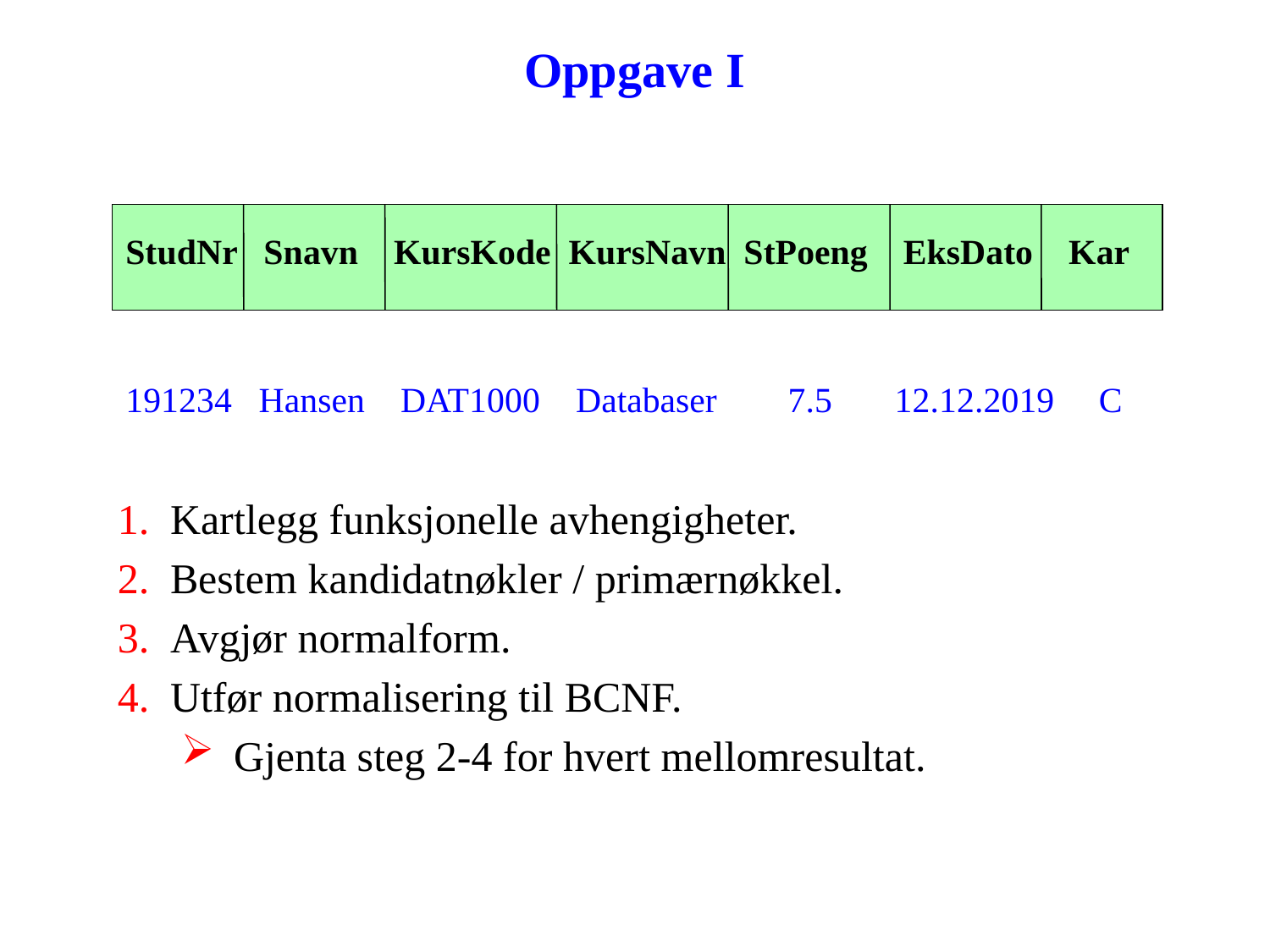

# Oppgave I

StudNr   Snavn    KursKode  KursNavn  StPoeng    EksDato    Kar

191234   Hansen    DAT1000    Databaser        7.5       12.12.2019     C
Kartlegg funksjonelle avhengigheter.
Bestem kandidatnøkler / primærnøkkel.
Avgjør normalform.
Utfør normalisering til BCNF.
Gjenta steg 2-4 for hvert mellomresultat.